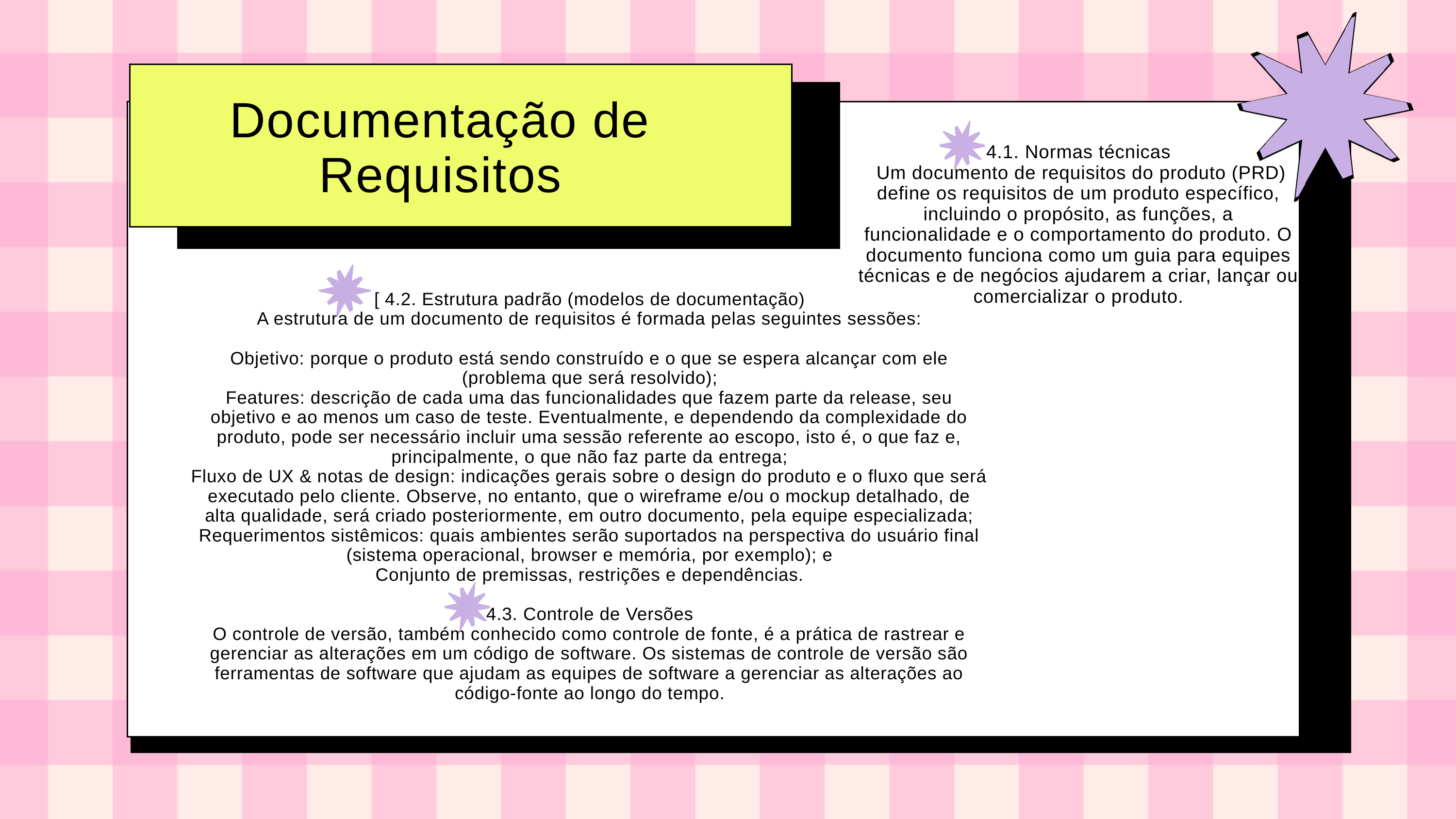

Documentação de Requisitos

4.1. Normas técnicas
 Um documento de requisitos do produto (PRD) define os requisitos de um produto específico, incluindo o propósito, as funções, a funcionalidade e o comportamento do produto. O documento funciona como um guia para equipes técnicas e de negócios ajudarem a criar, lançar ou comercializar o produto.

[ 4.2. Estrutura padrão (modelos de documentação)
A estrutura de um documento de requisitos é formada pelas seguintes sessões:

Objetivo: porque o produto está sendo construído e o que se espera alcançar com ele (problema que será resolvido);
Features: descrição de cada uma das funcionalidades que fazem parte da release, seu objetivo e ao menos um caso de teste. Eventualmente, e dependendo da complexidade do produto, pode ser necessário incluir uma sessão referente ao escopo, isto é, o que faz e, principalmente, o que não faz parte da entrega;
Fluxo de UX & notas de design: indicações gerais sobre o design do produto e o fluxo que será executado pelo cliente. Observe, no entanto, que o wireframe e/ou o mockup detalhado, de alta qualidade, será criado posteriormente, em outro documento, pela equipe especializada;
Requerimentos sistêmicos: quais ambientes serão suportados na perspectiva do usuário final (sistema operacional, browser e memória, por exemplo); e
Conjunto de premissas, restrições e dependências.

4.3. Controle de Versões
O controle de versão, também conhecido como controle de fonte, é a prática de rastrear e gerenciar as alterações em um código de software. Os sistemas de controle de versão são ferramentas de software que ajudam as equipes de software a gerenciar as alterações ao código-fonte ao longo do tempo.